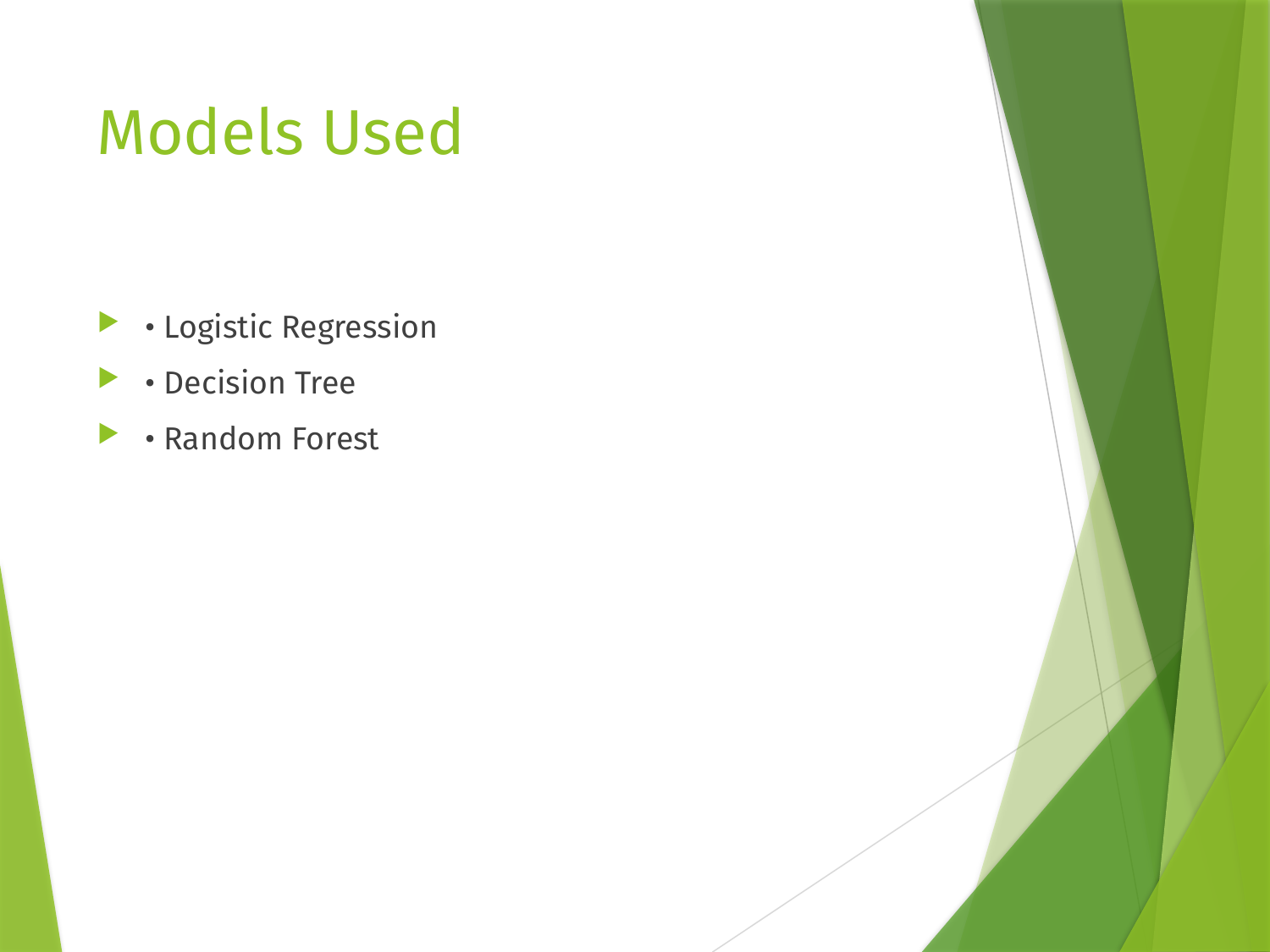

# Models Used
• Logistic Regression
• Decision Tree
• Random Forest